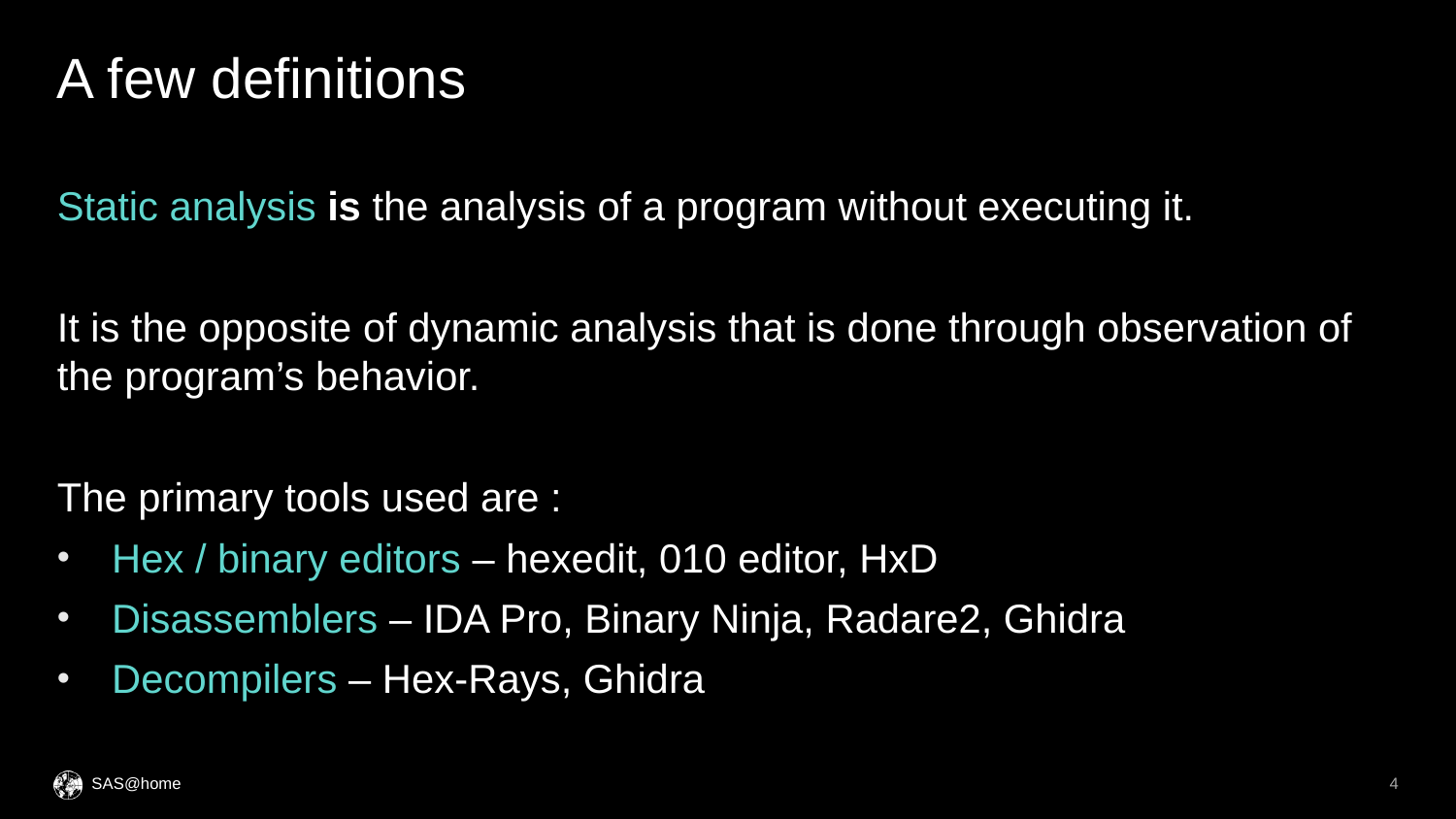

# A few definitions
Static analysis is the analysis of a program without executing it.

It is the opposite of dynamic analysis that is done through observation of the program’s behavior.

The primary tools used are :
Hex / binary editors – hexedit, 010 editor, HxD
Disassemblers – IDA Pro, Binary Ninja, Radare2, Ghidra
Decompilers – Hex-Rays, Ghidra
4
SAS@home